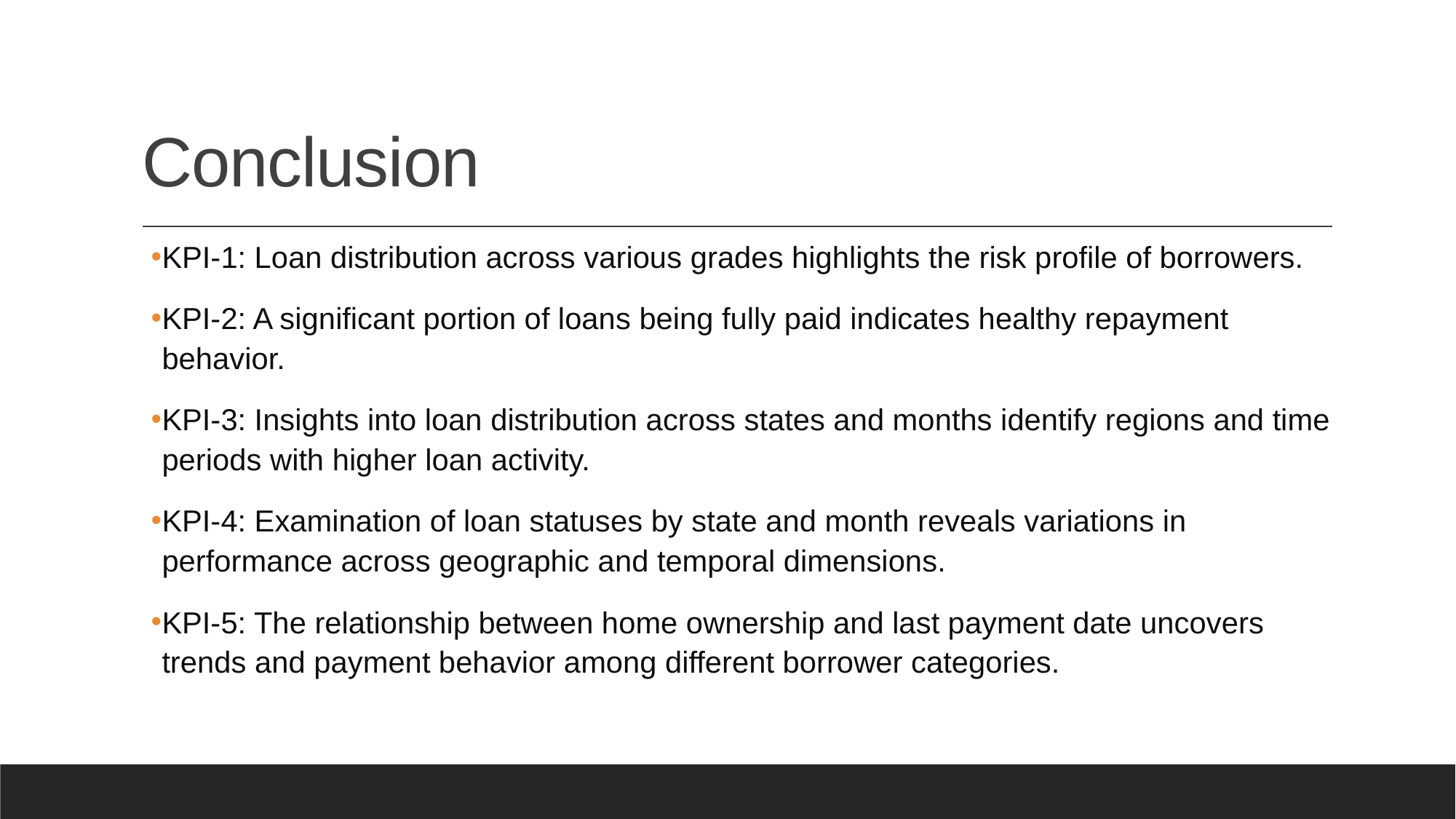

# Conclusion
KPI-1: Loan distribution across various grades highlights the risk profile of borrowers.
KPI-2: A significant portion of loans being fully paid indicates healthy repayment behavior.
KPI-3: Insights into loan distribution across states and months identify regions and time periods with higher loan activity.
KPI-4: Examination of loan statuses by state and month reveals variations in performance across geographic and temporal dimensions.
KPI-5: The relationship between home ownership and last payment date uncovers trends and payment behavior among different borrower categories.